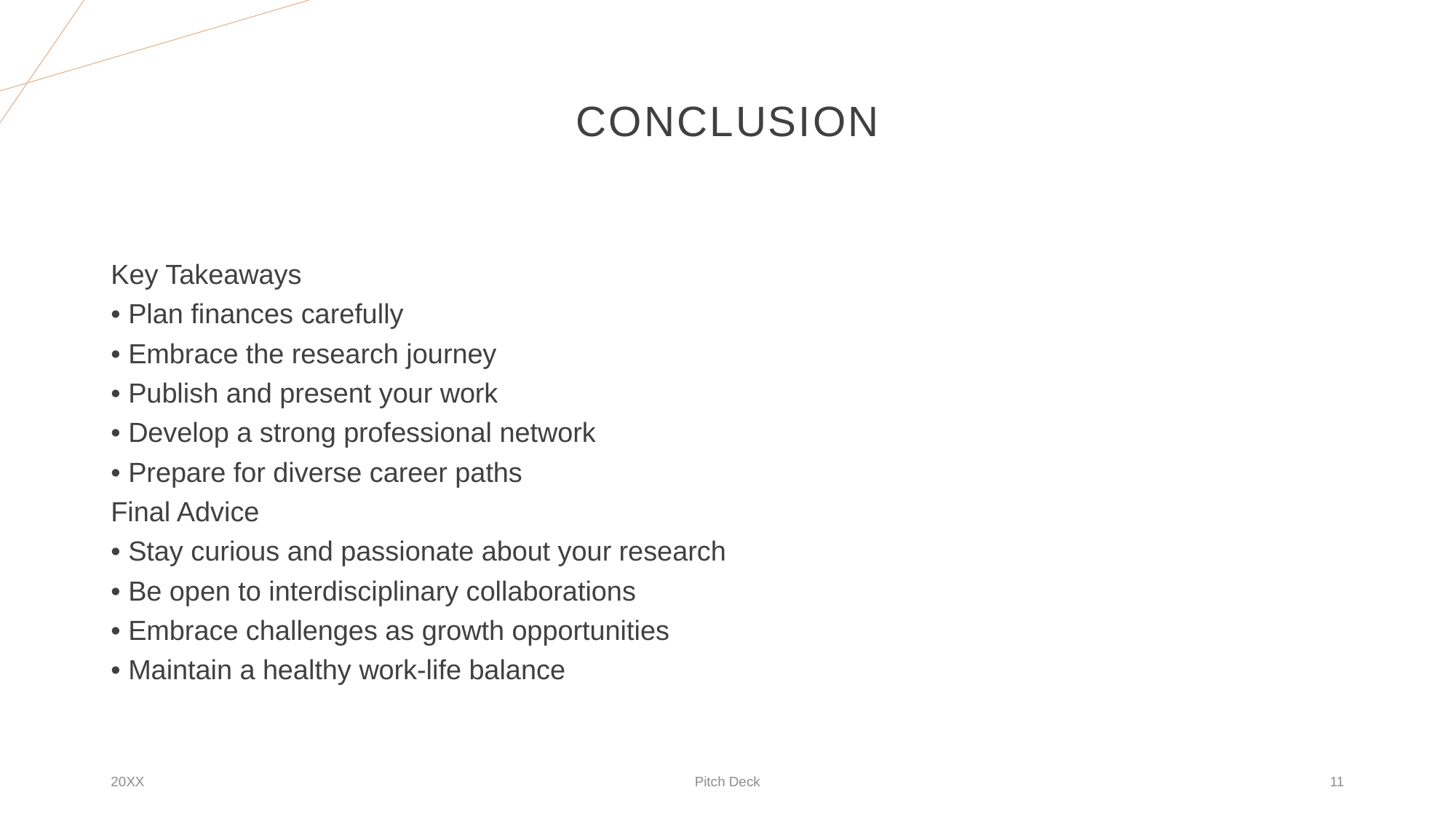

# Conclusion
Key Takeaways
• Plan finances carefully
• Embrace the research journey
• Publish and present your work
• Develop a strong professional network
• Prepare for diverse career paths
Final Advice
• Stay curious and passionate about your research
• Be open to interdisciplinary collaborations
• Embrace challenges as growth opportunities
• Maintain a healthy work-life balance
20XX
Pitch Deck
11